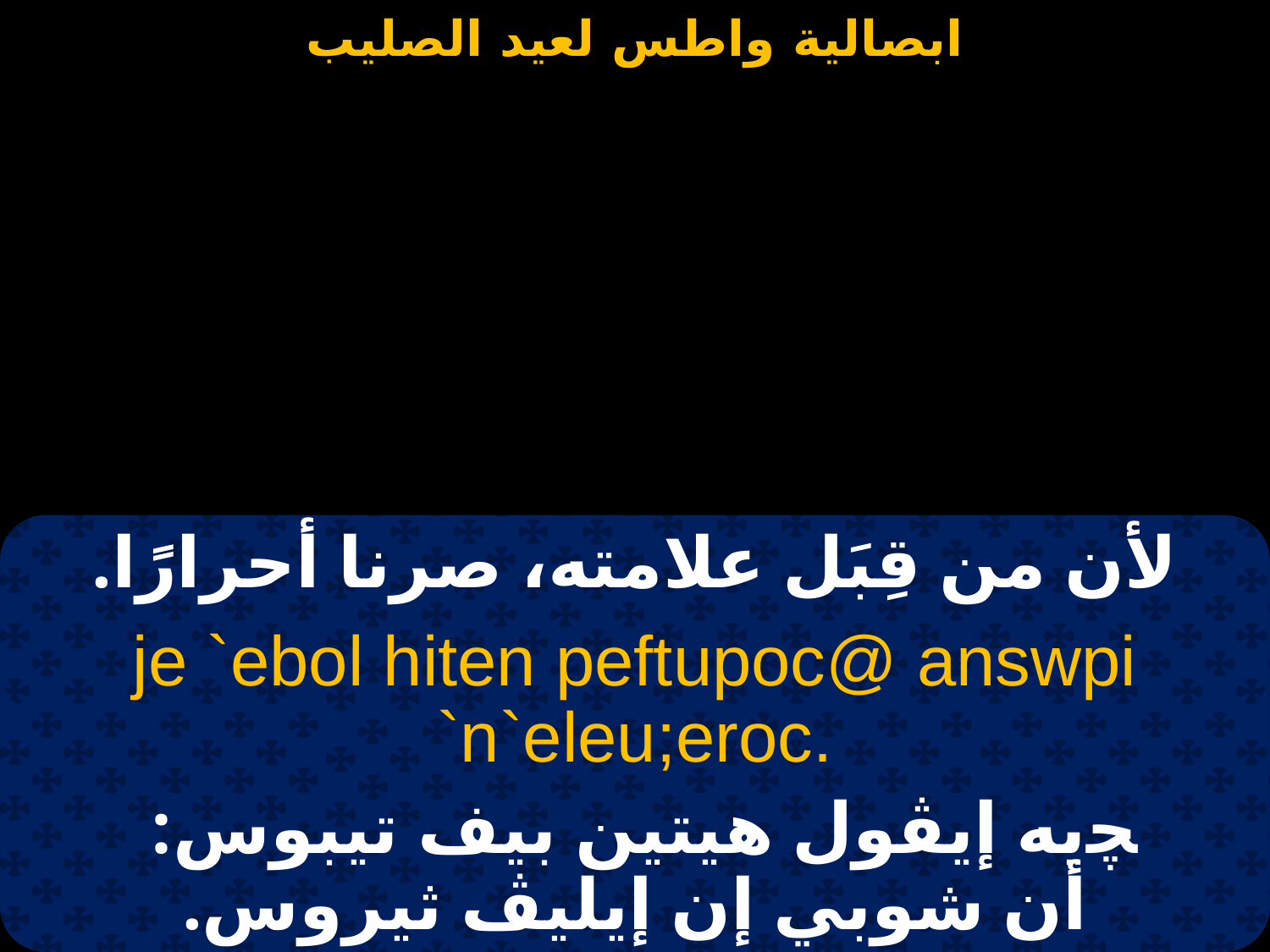

#
لأن من قِبَل علامته، صرنا أحرارًا.
je `ebol hiten peftupoc@ answpi `n`eleu;eroc.
ﭽيه إيڤول هيتين بيف تيبوس:
أن شوبي إن إيليڤ ثيروس.